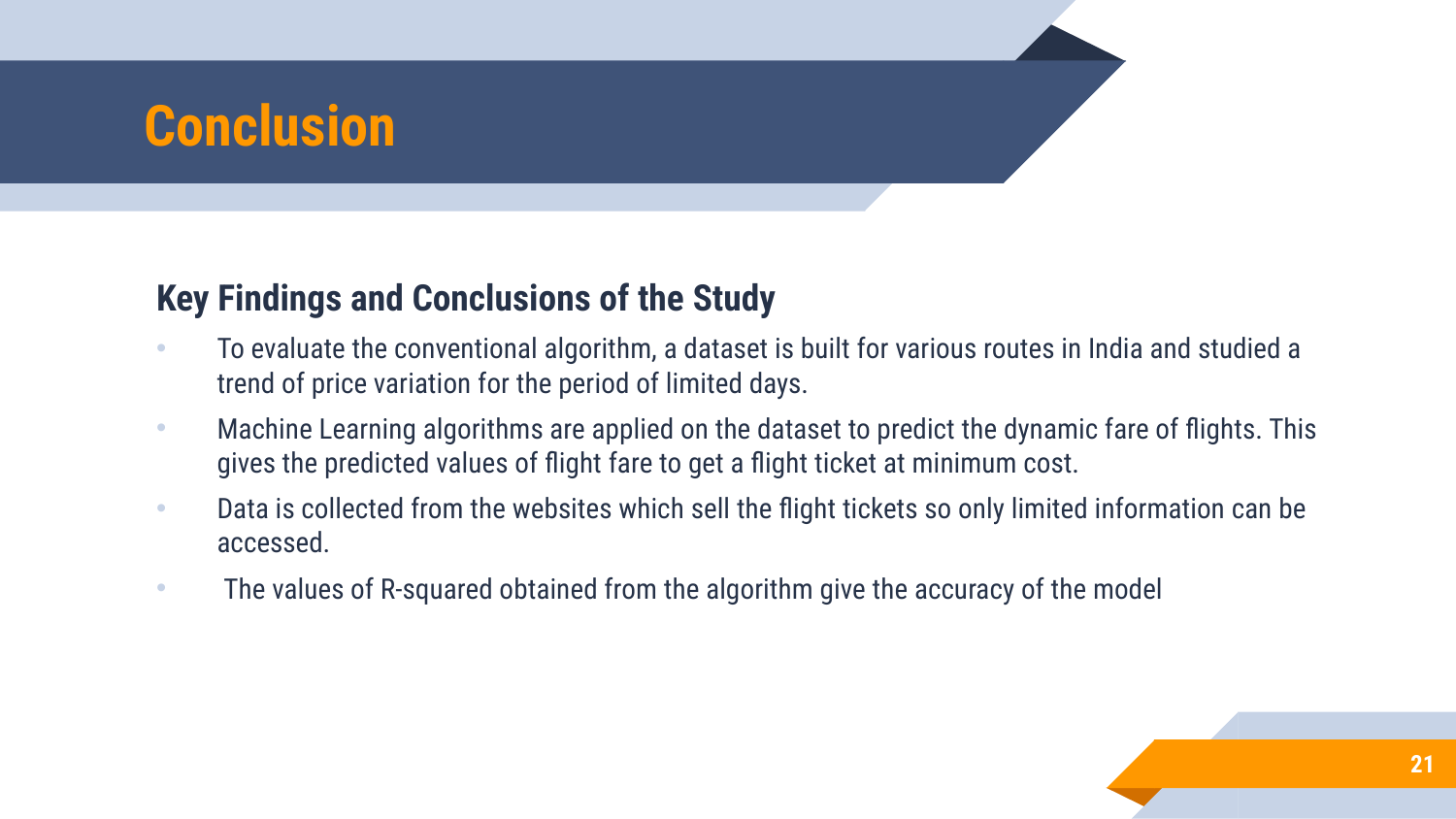

# Conclusion
Key Findings and Conclusions of the Study
To evaluate the conventional algorithm, a dataset is built for various routes in India and studied a trend of price variation for the period of limited days.
Machine Learning algorithms are applied on the dataset to predict the dynamic fare of flights. This gives the predicted values of flight fare to get a flight ticket at minimum cost.
Data is collected from the websites which sell the flight tickets so only limited information can be accessed.
 The values of R-squared obtained from the algorithm give the accuracy of the model

21